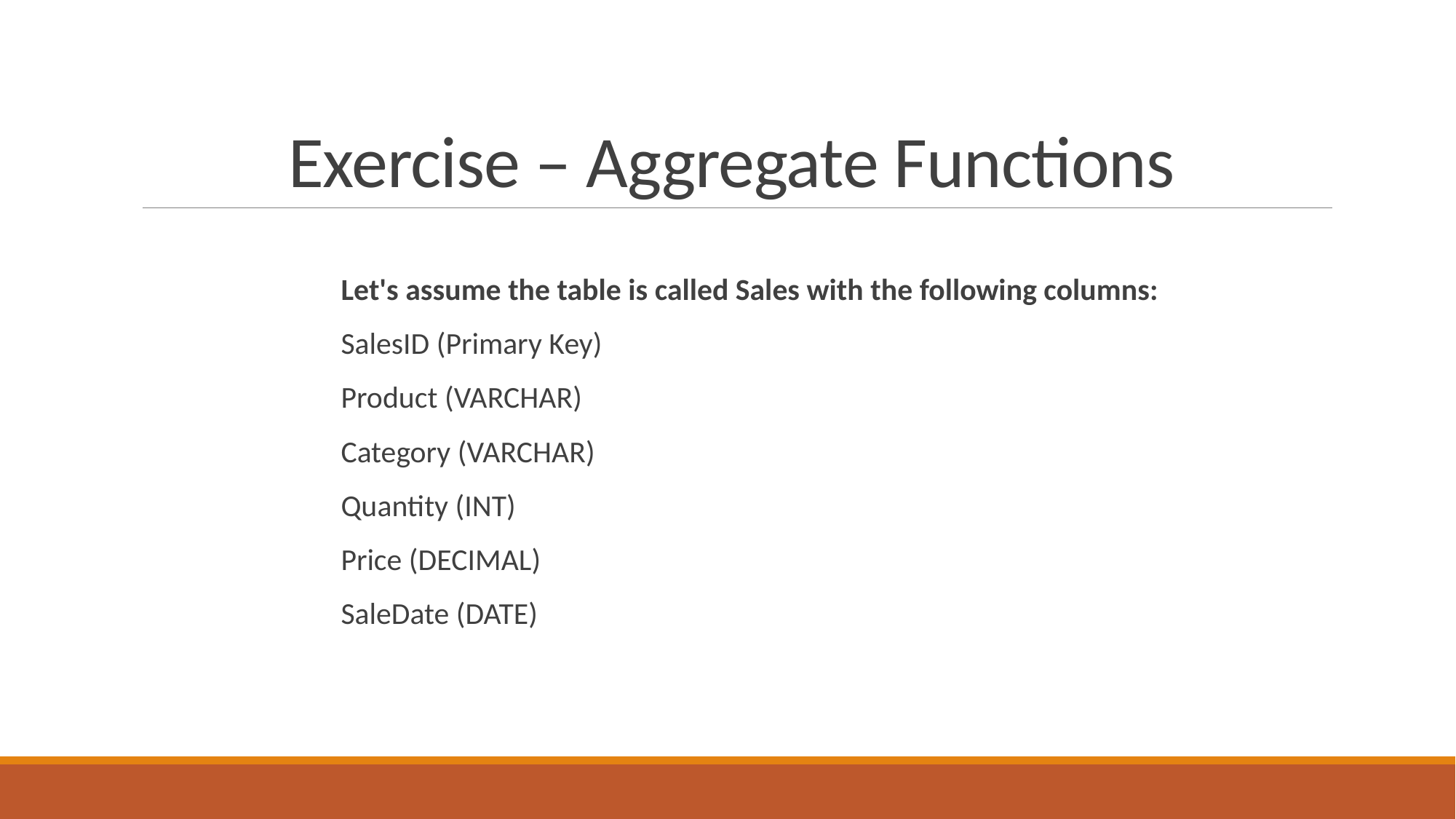

# Exercise – Aggregate Functions
Let's assume the table is called Sales with the following columns:
SalesID (Primary Key)
Product (VARCHAR)
Category (VARCHAR)
Quantity (INT)
Price (DECIMAL)
SaleDate (DATE)